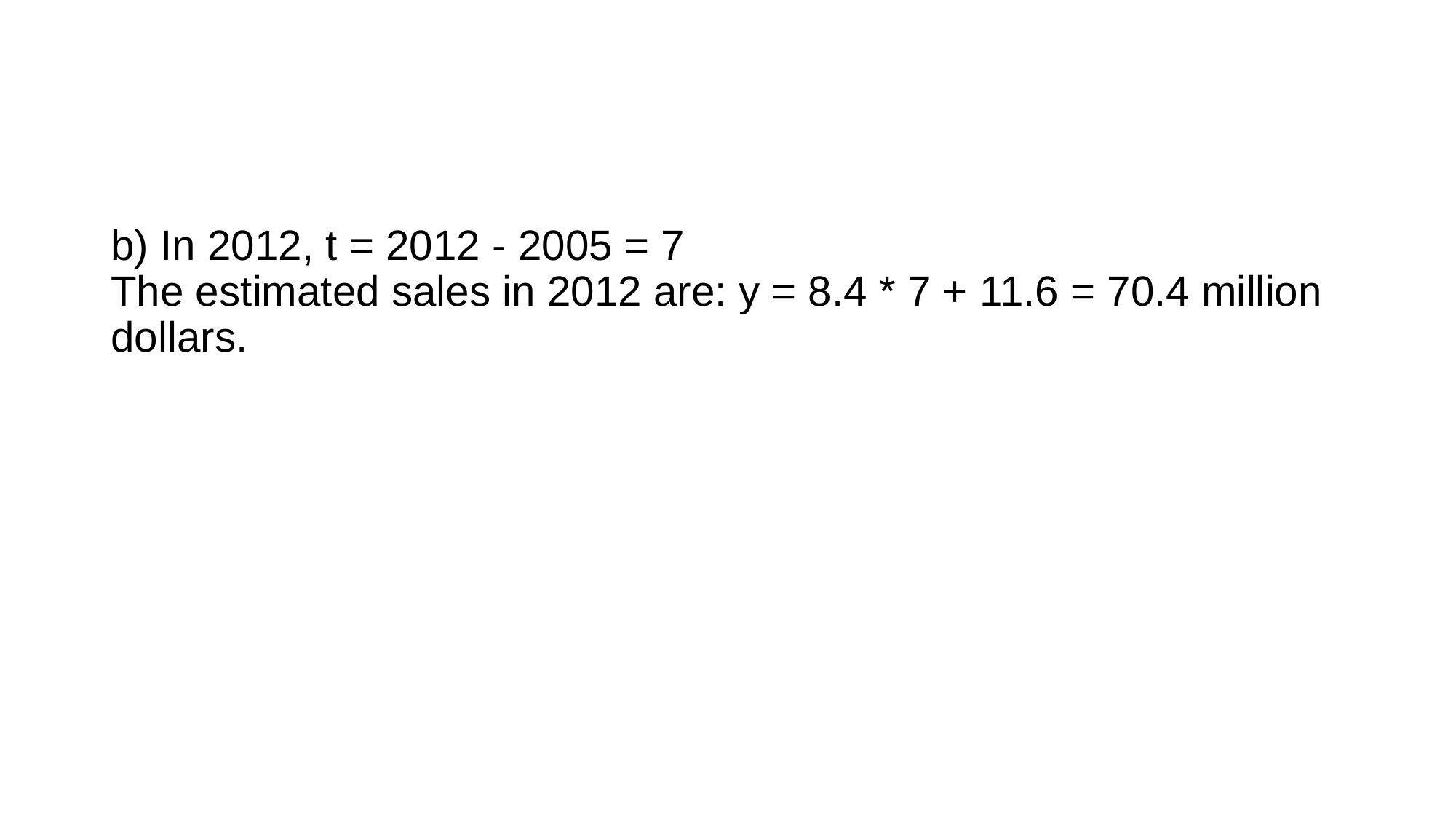

b) In 2012, t = 2012 - 2005 = 7
The estimated sales in 2012 are: y = 8.4 * 7 + 11.6 = 70.4 million dollars.